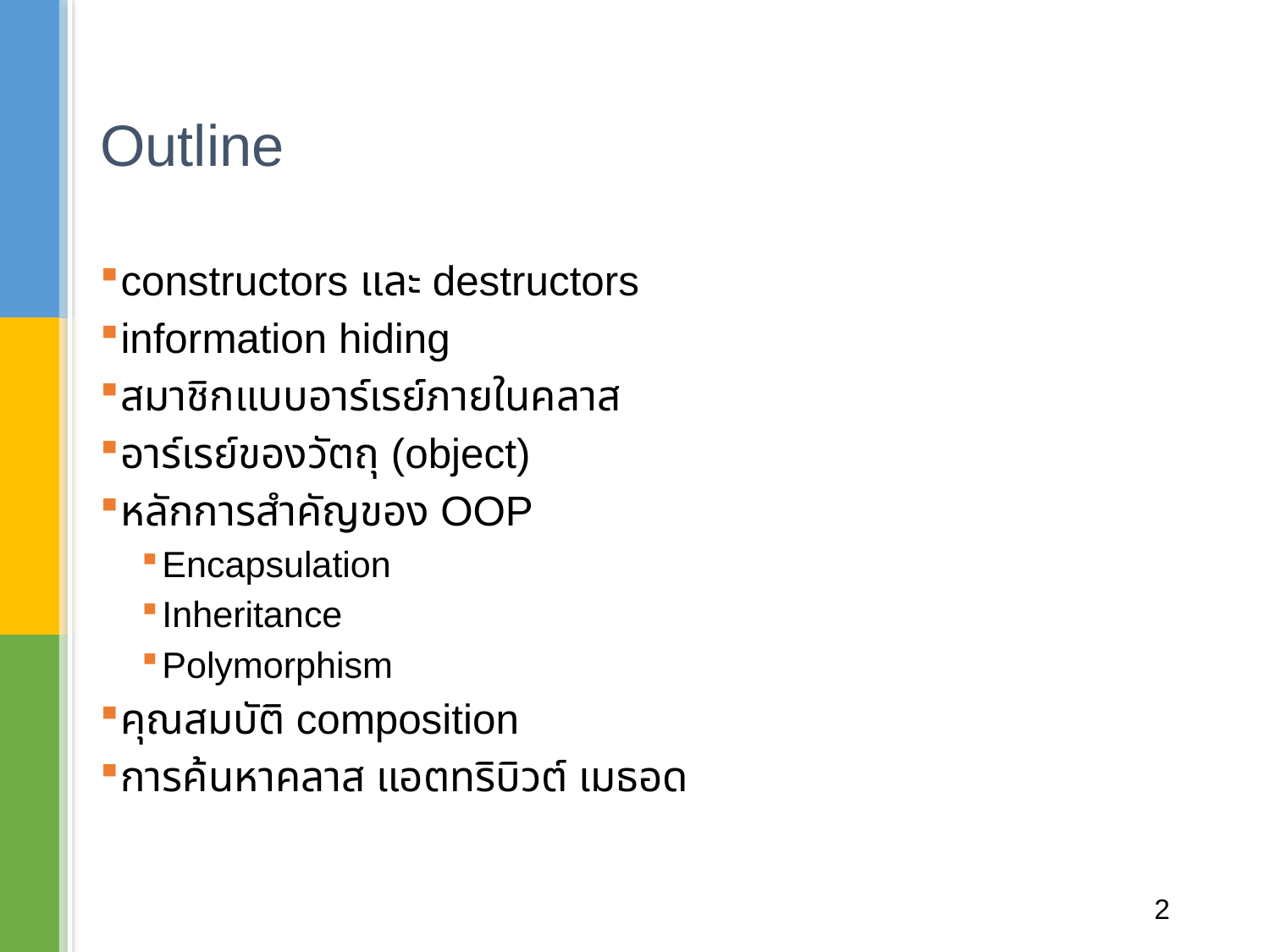

# Outline
constructors และ destructors
information hiding
สมาชิกแบบอาร์เรย์ภายในคลาส
อาร์เรย์ของวัตถุ (object)
หลักการสำคัญของ OOP
Encapsulation
Inheritance
Polymorphism
คุณสมบัติ composition
การค้นหาคลาส แอตทริบิวต์ เมธอด

2